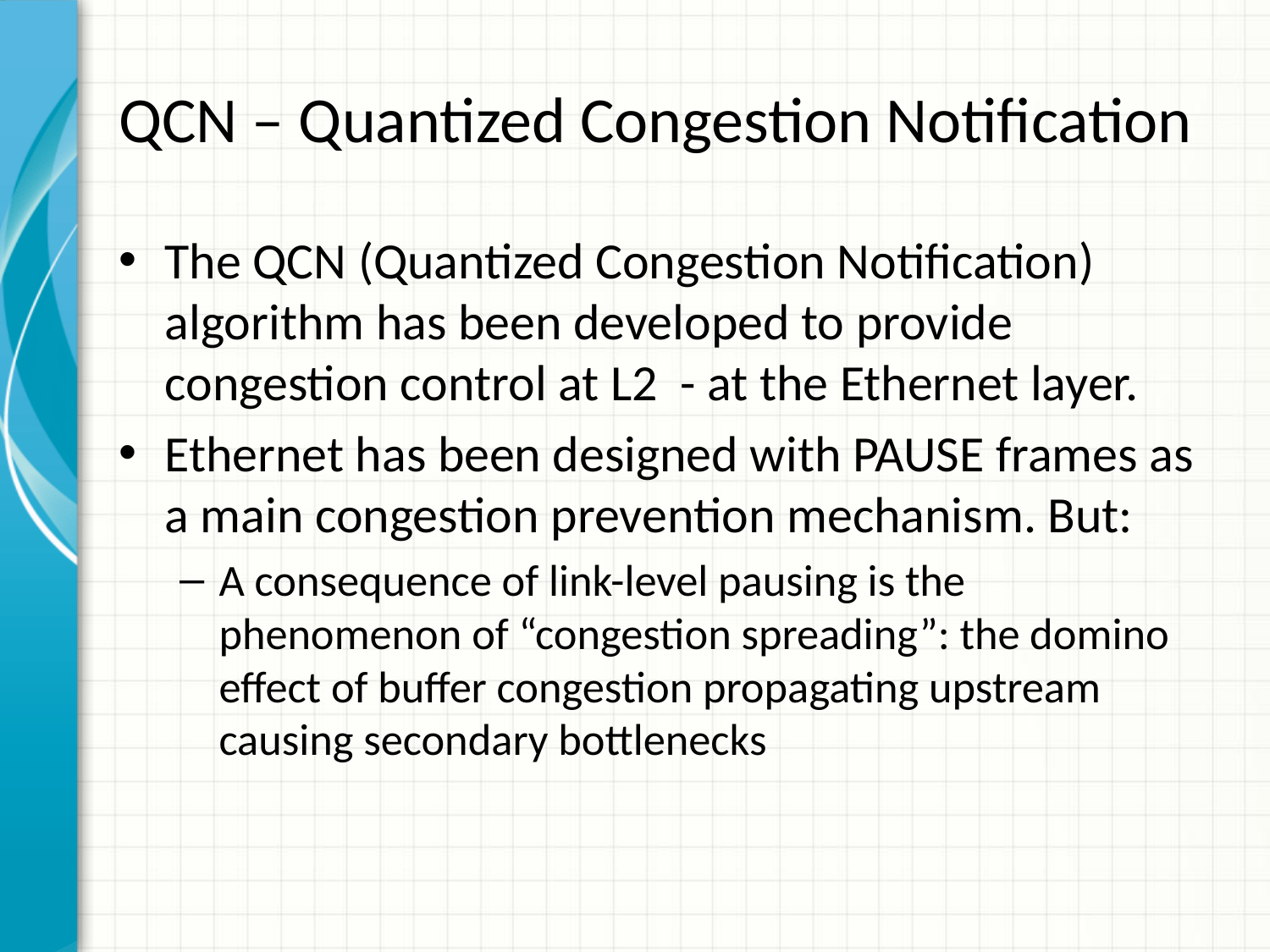

# QCN – Quantized Congestion Notification
The QCN (Quantized Congestion Notification) algorithm has been developed to provide congestion control at L2  - at the Ethernet layer.
Ethernet has been designed with PAUSE frames as a main congestion prevention mechanism. But:
A consequence of link-level pausing is the phenomenon of “congestion spreading”: the domino effect of buffer congestion propagating upstream causing secondary bottlenecks